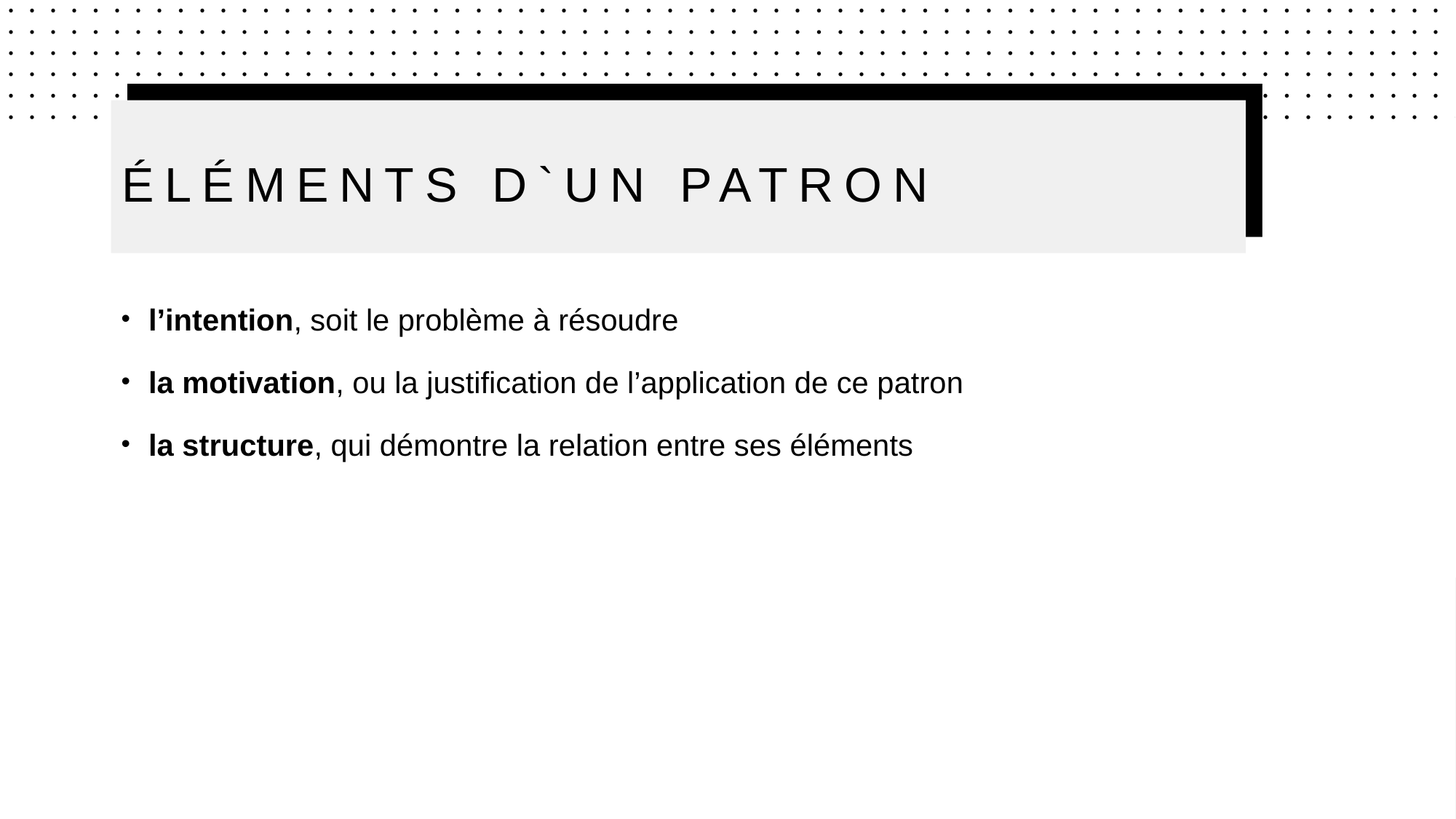

# Éléments d`un patron
l’intention, soit le problème à résoudre
la motivation, ou la justification de l’application de ce patron
la structure, qui démontre la relation entre ses éléments